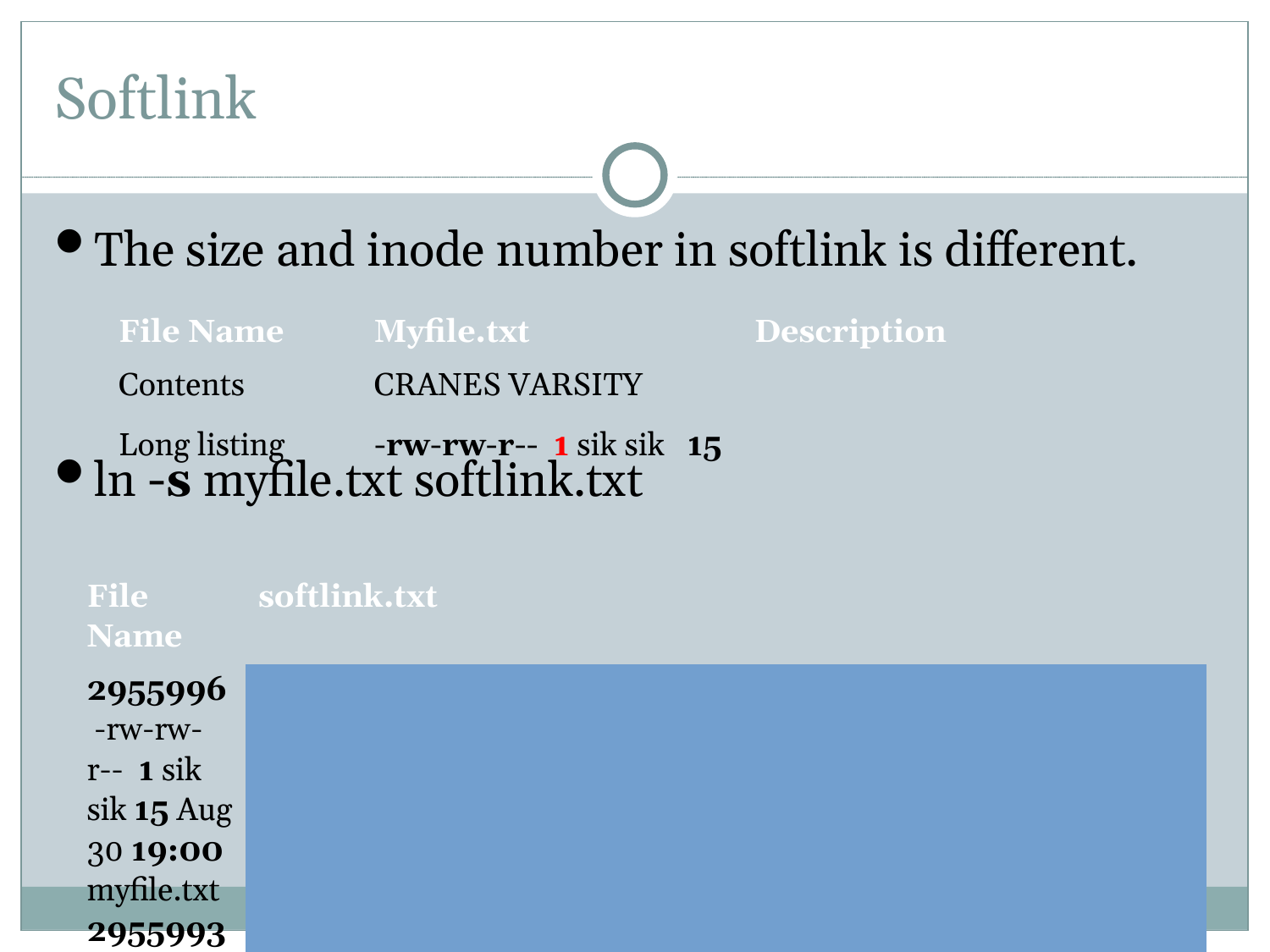

Softlink
The size and inode number in softlink is different.

ln -s myfile.txt softlink.txt

| File Name | Myfile.txt | Description |
| --- | --- | --- |
| Contents | CRANES VARSITY |  |
| Long listing | -rw-rw-r-- 1 sik sik 15 |  |
| File Name | softlink.txt |  |
| --- | --- | --- |
| 2955996 -rw-rw-r-- 1 sik sik 15 Aug 30 19:00 myfile.txt 2955993 lrwxrwxrwx 1 sik sik 10 Aug 30 19:06 softlink.txt -> myfile.txt |